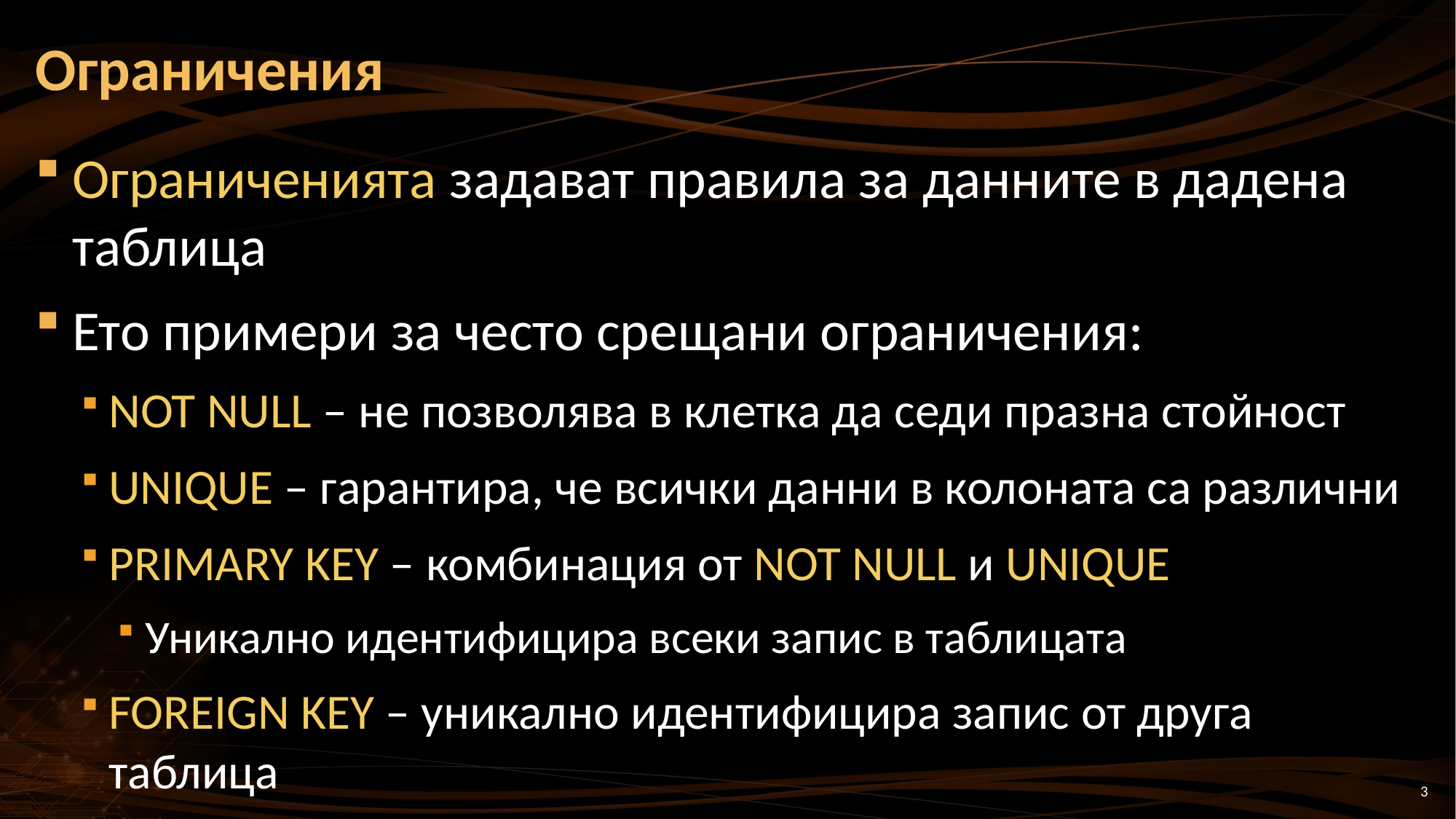

# Ограничения
Ограниченията задават правила за данните в дадена таблица
Ето примери за често срещани ограничения:
NOT NULL – не позволява в клетка да седи празна стойност
UNIQUE – гарантира, че всички данни в колоната са различни
PRIMARY KEY – комбинация от NOT NULL и UNIQUE
Уникално идентифицира всеки запис в таблицата
FOREIGN KEY – уникално идентифицира запис от друга таблица

3